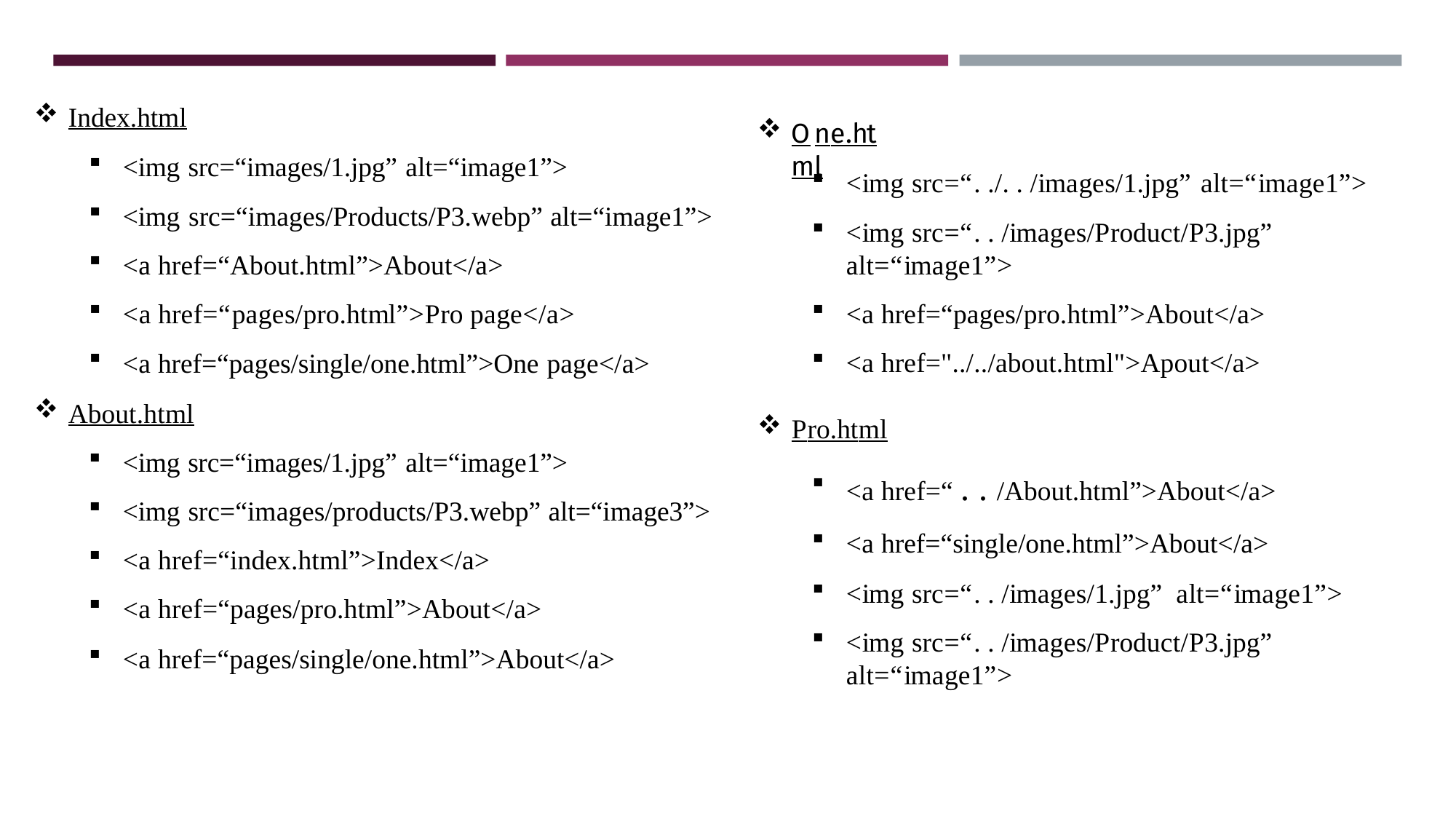

Index.html
One.html
<img src=“images/1.jpg” alt=“image1”>
<img src=“images/Products/P3.webp” alt=“image1”>
<a href=“About.html”>About</a>
<a href=“pages/pro.html”>Pro page</a>
<a href=“pages/single/one.html”>One page</a>
<img src=“. ./. . /images/1.jpg” alt=“image1”>
<img src=“. . /images/Product/P3.jpg” alt=“image1”>
<a href=“pages/pro.html”>About</a>
<a href="../../about.html">Apout</a>
About.html
Pro.html
<img src=“images/1.jpg” alt=“image1”>
<img src=“images/products/P3.webp” alt=“image3”>
<a href=“index.html”>Index</a>
<a href=“pages/pro.html”>About</a>
<a href=“pages/single/one.html”>About</a>
<a href=“ . . /About.html”>About</a>
<a href=“single/one.html”>About</a>
<img src=“. . /images/1.jpg”  alt=“image1”>
<img src=“. . /images/Product/P3.jpg” alt=“image1”>